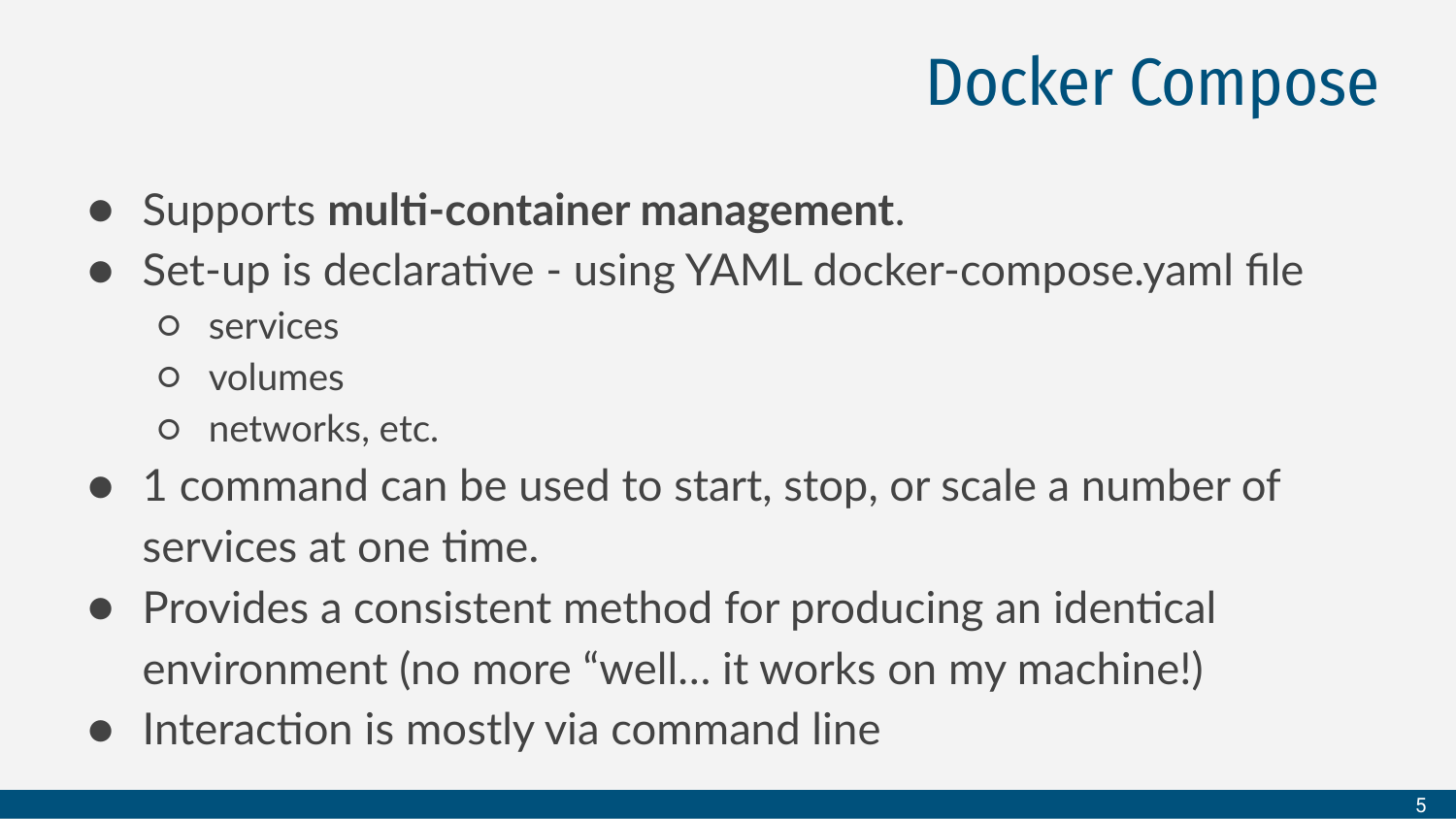

# Docker Compose
Supports multi-container management.
Set-up is declarative - using YAML docker-compose.yaml file
services
volumes
networks, etc.
1 command can be used to start, stop, or scale a number of services at one time.
Provides a consistent method for producing an identical environment (no more “well… it works on my machine!)
Interaction is mostly via command line
5